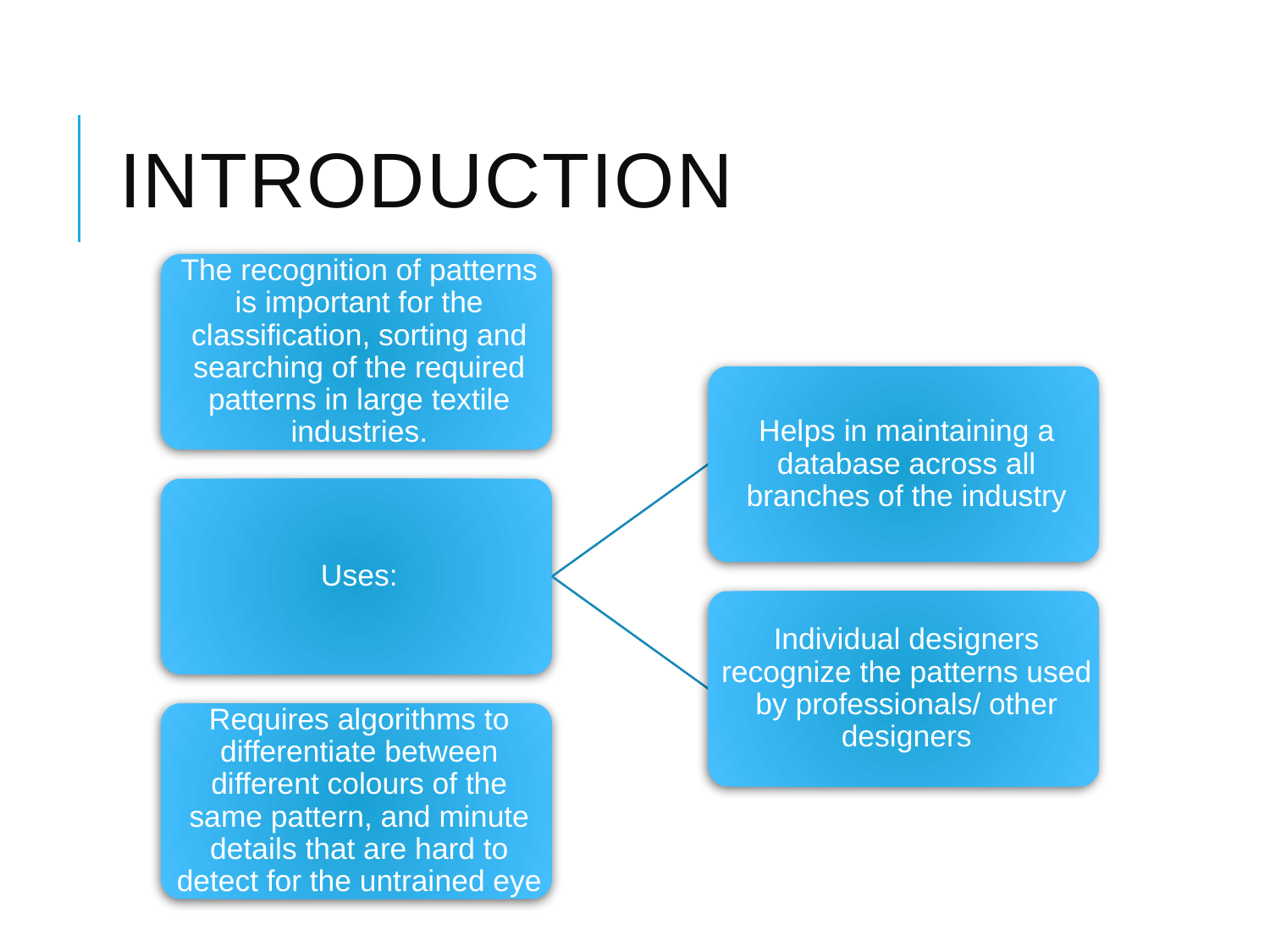

# Introduction
The recognition of patterns is important for the classification, sorting and searching of the required patterns in large textile industries.
Uses:

Helps in maintaining a database across all branches of the industry

Individual designers recognize the patterns used by professionals/ other designers
Requires algorithms to differentiate between different colours of the same pattern, and minute details that are hard to detect for the untrained eye